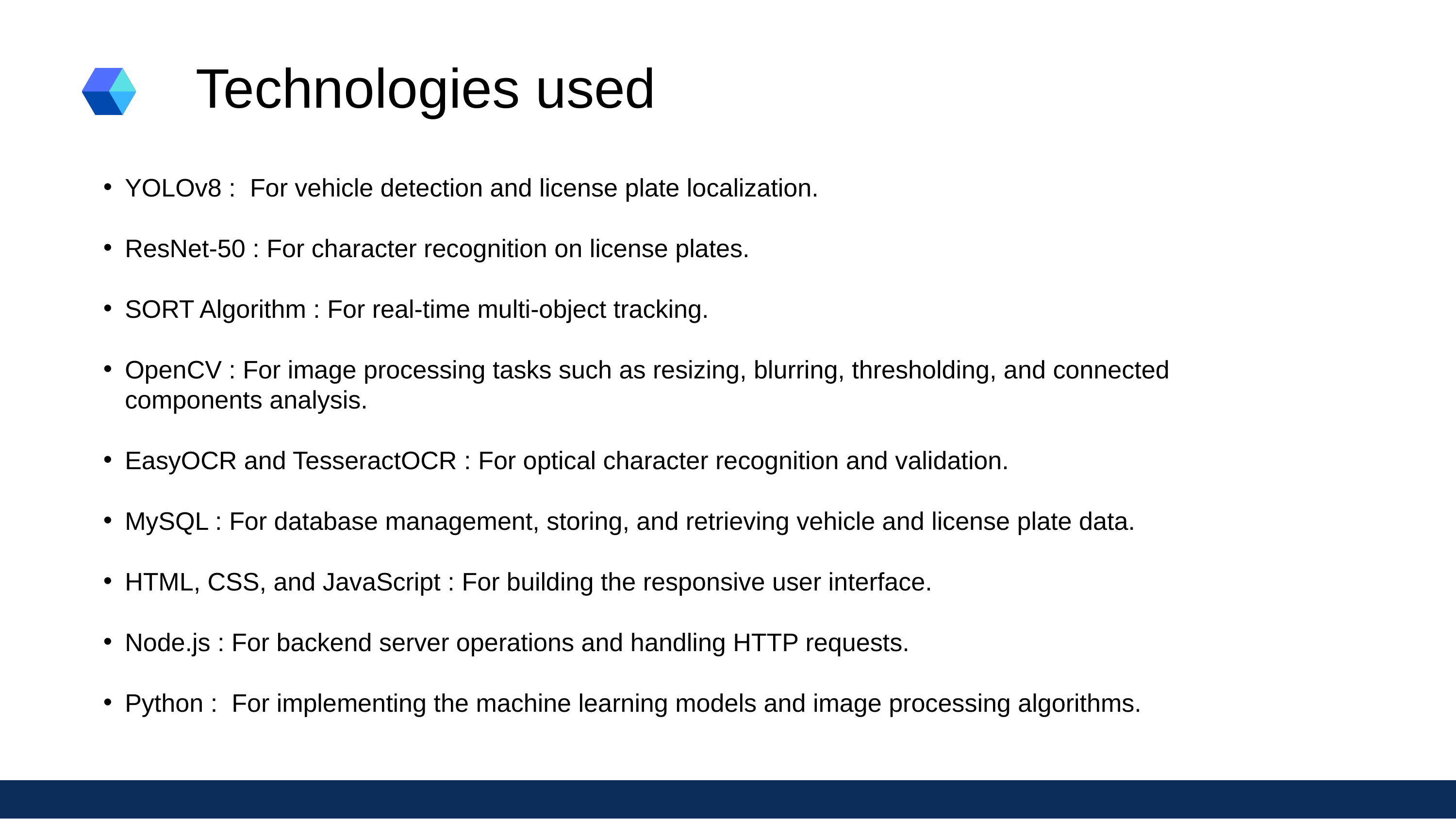

Technologies used

YOLOv8 :  For vehicle detection and license plate localization.

ResNet-50 : For character recognition on license plates.

SORT Algorithm : For real-time multi-object tracking.

OpenCV : For image processing tasks such as resizing, blurring, thresholding, and connected components analysis.

EasyOCR and TesseractOCR : For optical character recognition and validation.

MySQL : For database management, storing, and retrieving vehicle and license plate data.

HTML, CSS, and JavaScript : For building the responsive user interface.

Node.js : For backend server operations and handling HTTP requests.

Python :  For implementing the machine learning models and image processing algorithms.